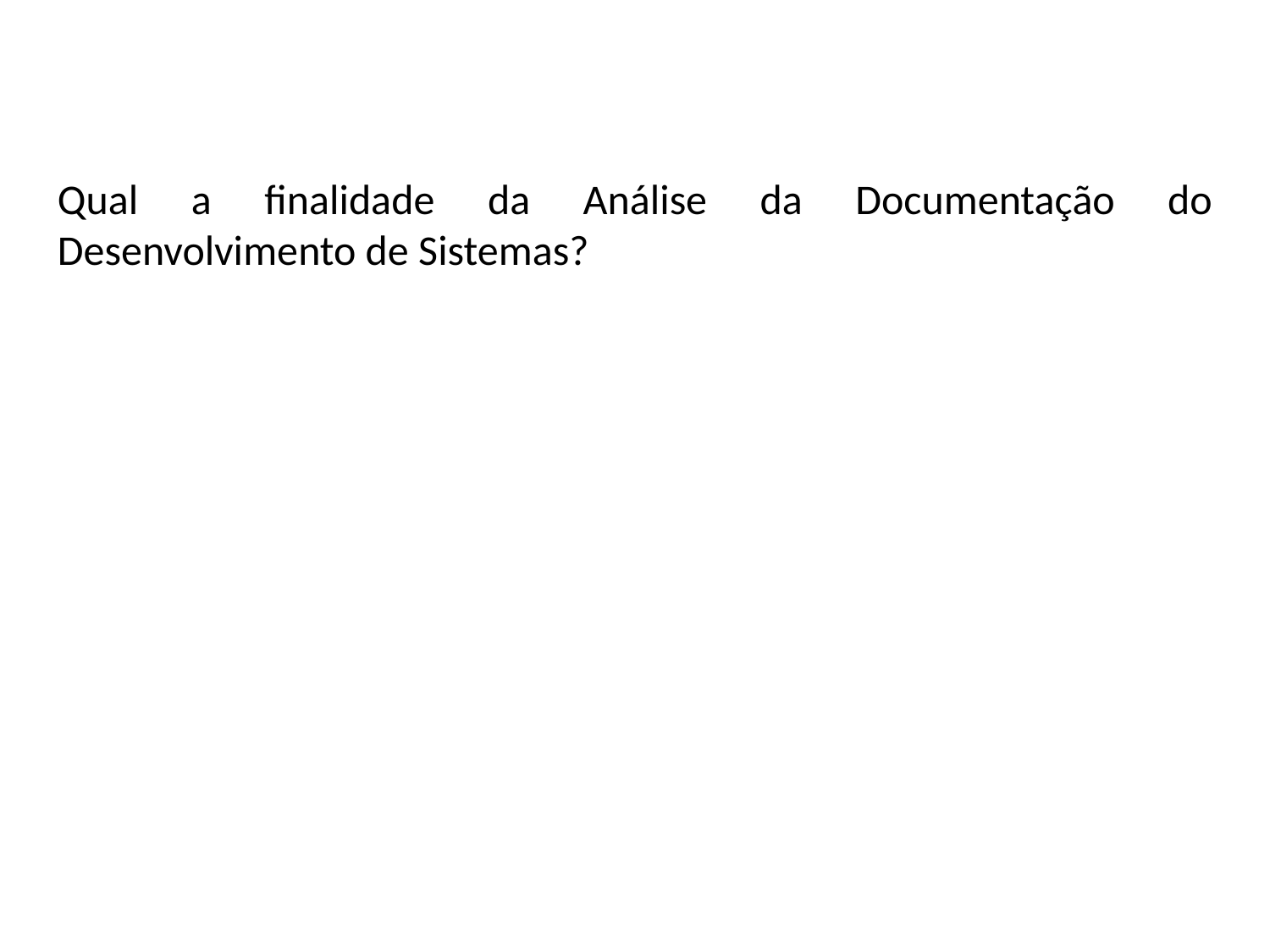

Qual a finalidade da Análise da Documentação do Desenvolvimento de Sistemas?